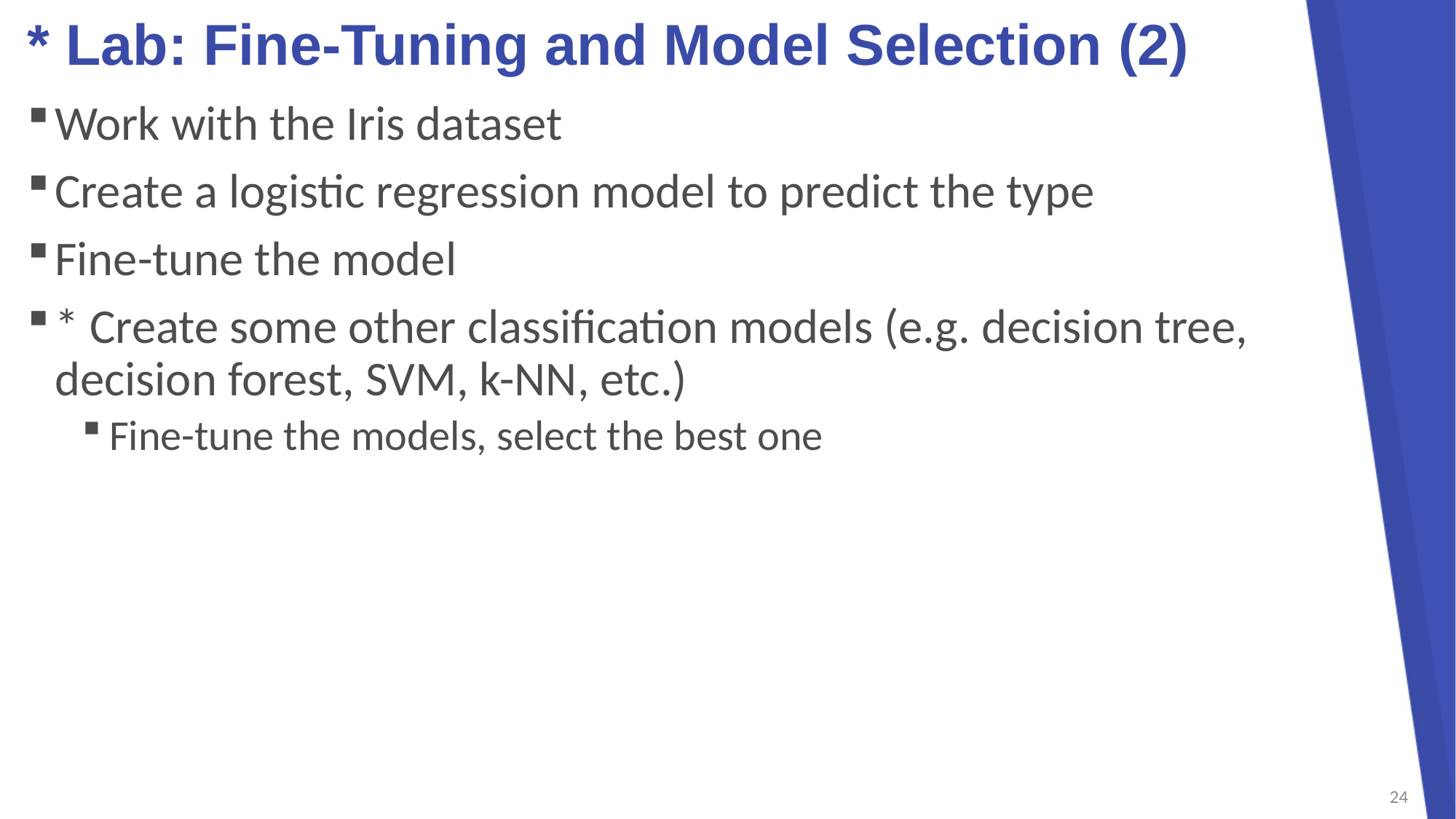

# * Lab: Fine-Tuning and Model Selection (2)
Work with the Iris dataset
Create a logistic regression model to predict the type
Fine-tune the model
* Create some other classification models (e.g. decision tree, decision forest, SVM, k-NN, etc.)
Fine-tune the models, select the best one
24